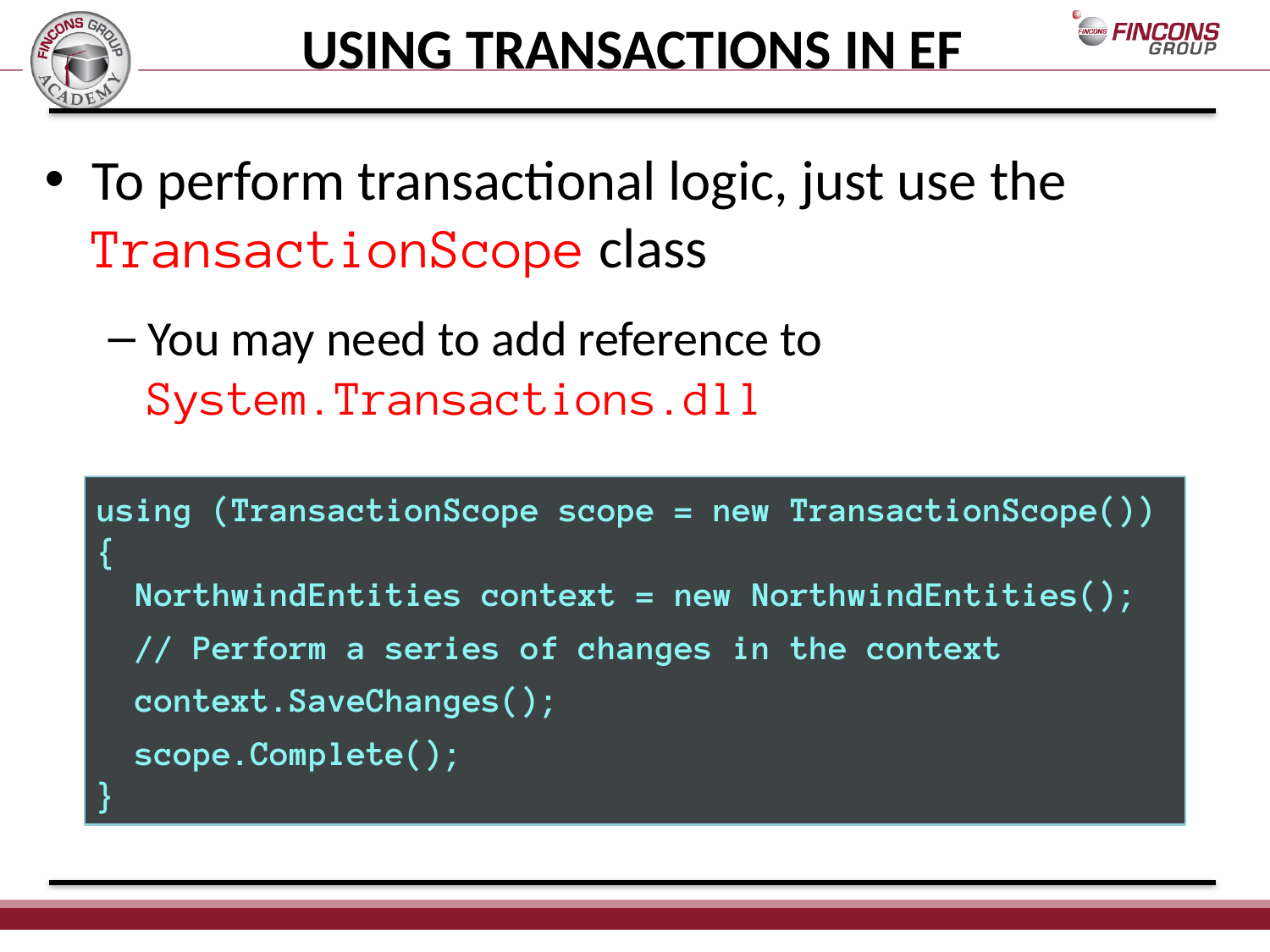

# Using Transactions in EF
To perform transactional logic, just use the TransactionScope class
You may need to add reference to System.Transactions.dll
using (TransactionScope scope = new TransactionScope())
{
  NorthwindEntities context = new NorthwindEntities();
  // Perform a series of changes in the context
  context.SaveChanges();
  scope.Complete();
}